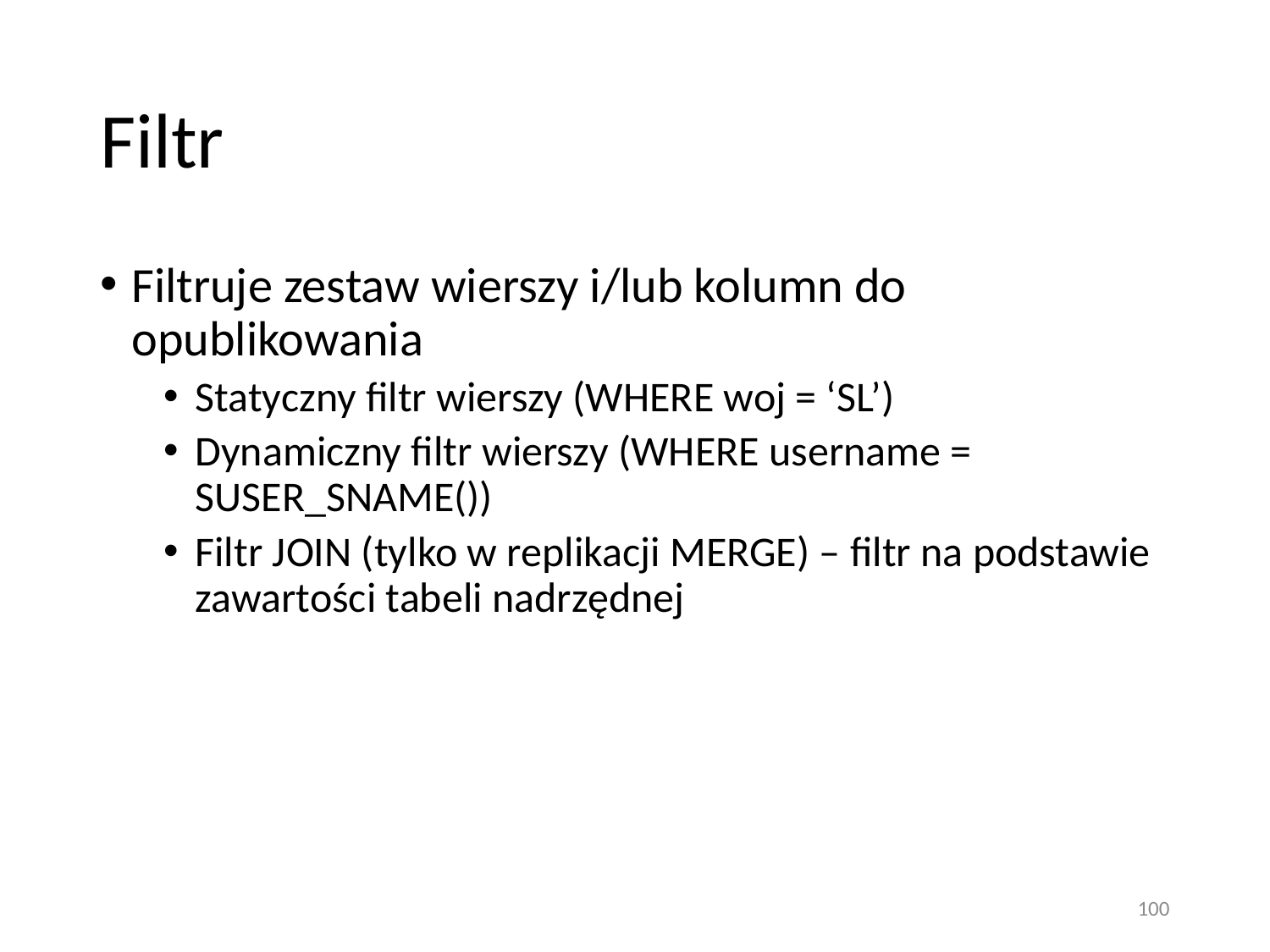

# Filtr
Filtruje zestaw wierszy i/lub kolumn do opublikowania
Statyczny filtr wierszy (WHERE woj = ‘SL’)
Dynamiczny filtr wierszy (WHERE username = SUSER_SNAME())
Filtr JOIN (tylko w replikacji MERGE) – filtr na podstawie zawartości tabeli nadrzędnej
100